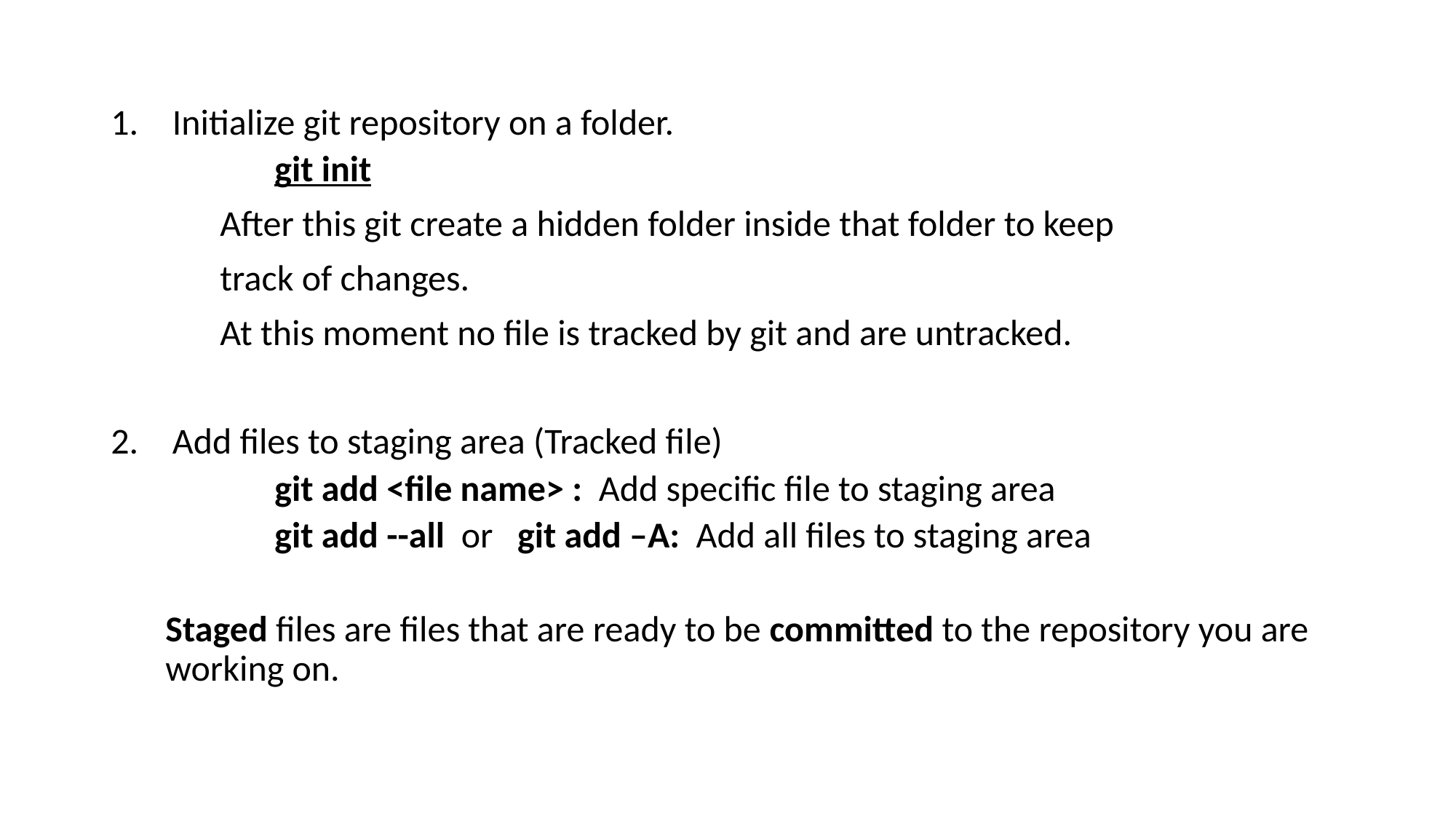

#
Initialize git repository on a folder.
	git init
	After this git create a hidden folder inside that folder to keep
	track of changes.
	At this moment no file is tracked by git and are untracked.

Add files to staging area (Tracked file)
	git add <file name> :  Add specific file to staging area
	git add --all  or   git add –A:  Add all files to staging area

Staged files are files that are ready to be committed to the repository you are working on.